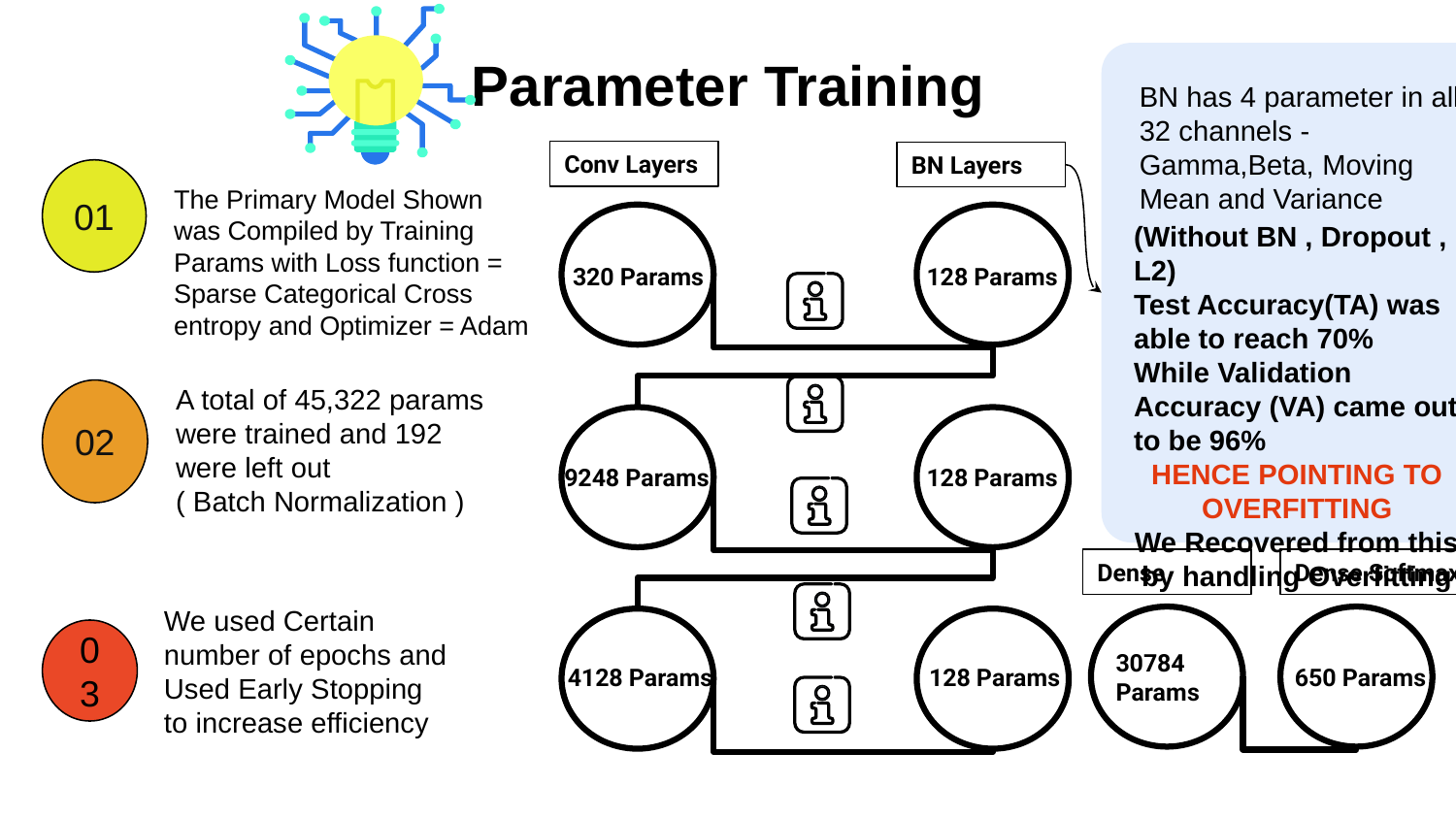

# Parameter Training
BN has 4 parameter in all 32 channels - Gamma,Beta, Moving Mean and Variance

Conv Layers
BN Layers

The Primary Model Shown was Compiled by Training Params with Loss function = Sparse Categorical Cross entropy and Optimizer = Adam
01
(Without BN , Dropout , L2)
Test Accuracy(TA) was able to reach 70%
While Validation Accuracy (VA) came out to be 96%
HENCE POINTING TO OVERFITTING
We Recovered from this by handling Overfitting

320 Params
128 Params

A total of 45,322 params were trained and 192 were left out
( Batch Normalization )
02

9248 Params
128 Params

Dense
Dense Softmax

We used Certain number of epochs and Used Early Stopping to increase efficiency
03
4128 Params
128 Params
650 Params
30784
Params